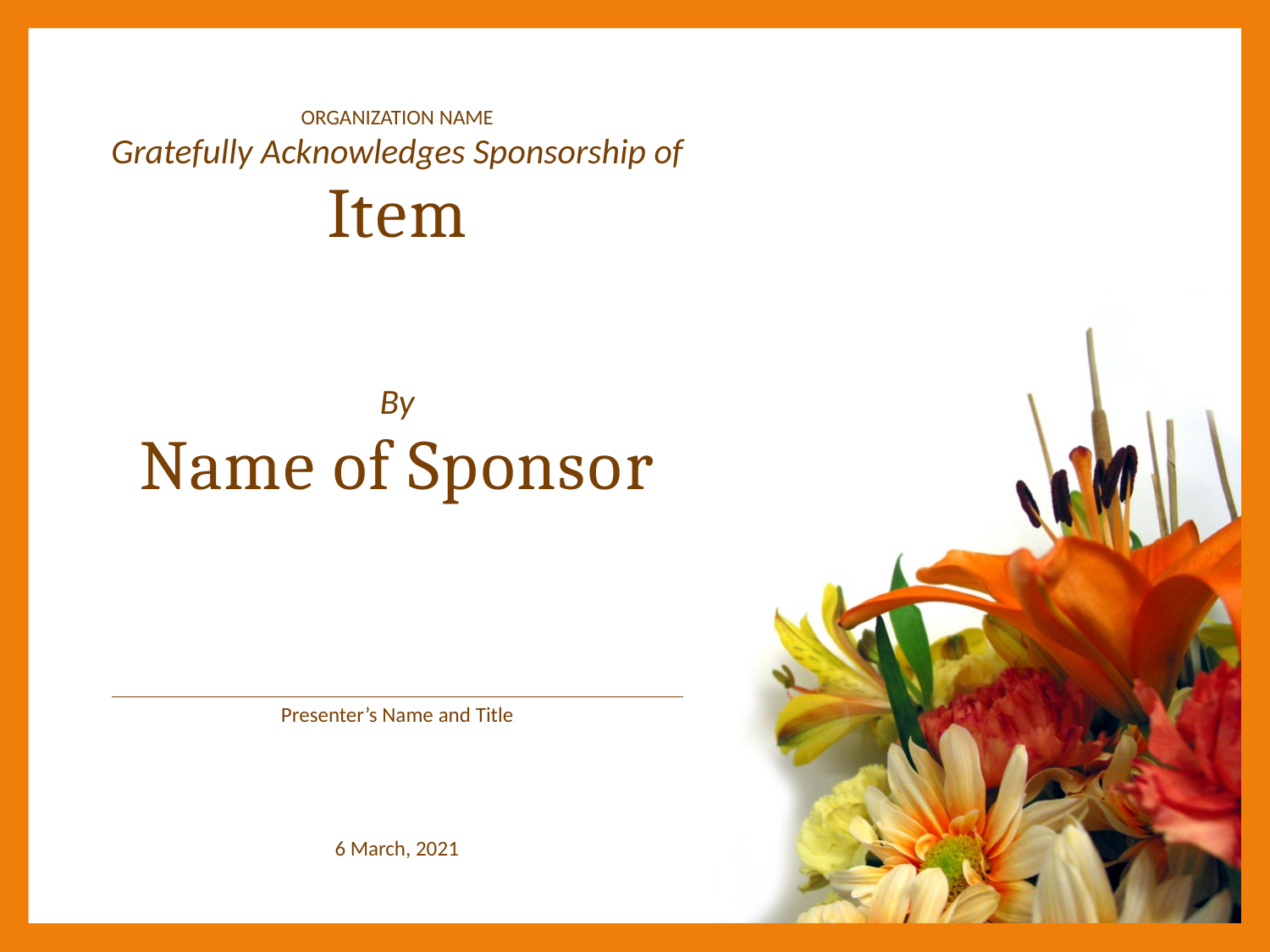

ORGANIZATION NAME
Gratefully Acknowledges Sponsorship of
Item
By
# Name of Sponsor
Presenter’s Name and Title
6 March, 2021